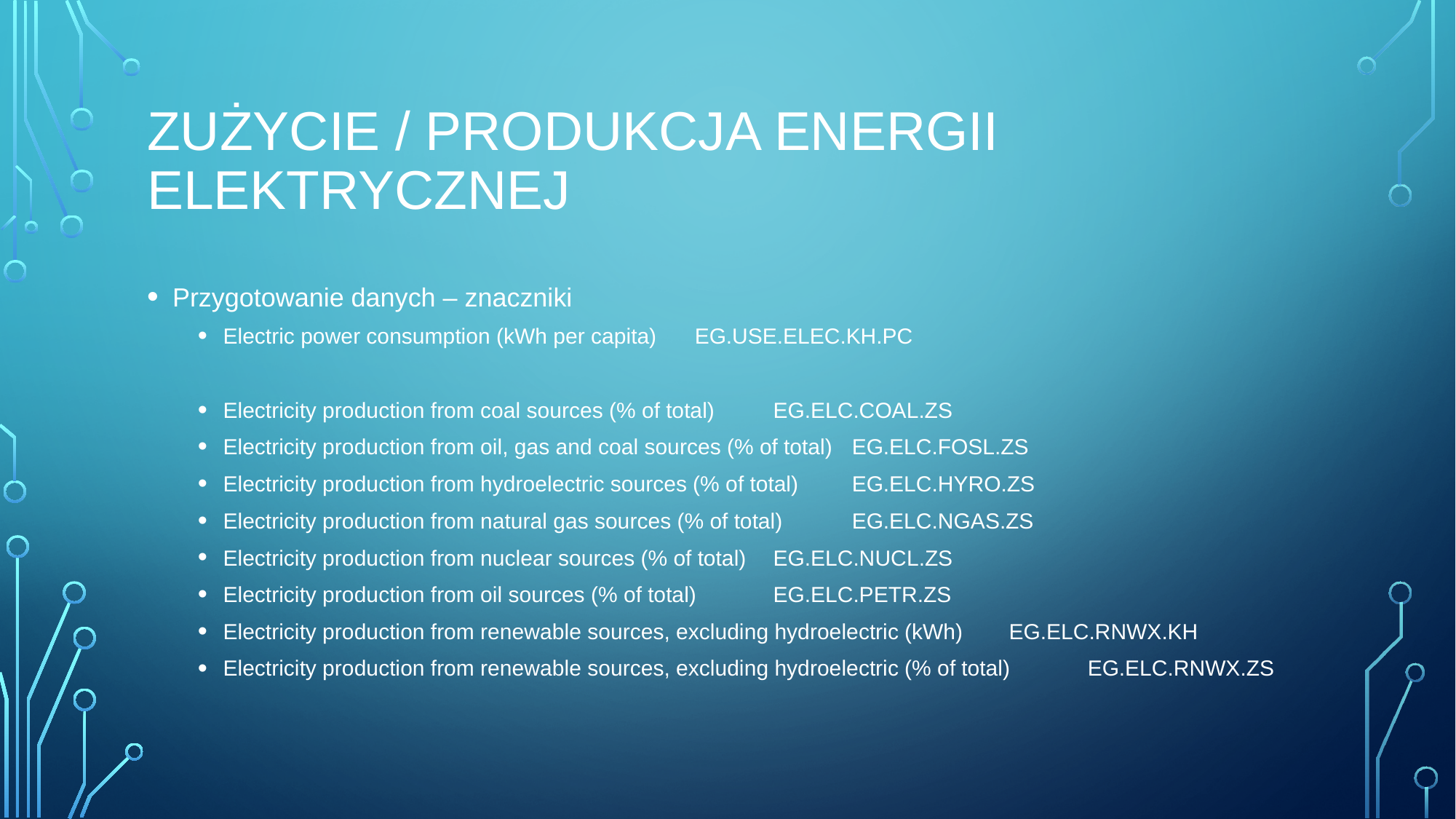

# Zużycie / produkcja energii elektrycznej
Przygotowanie danych – znaczniki
Electric power consumption (kWh per capita)	EG.USE.ELEC.KH.PC

Electricity production from coal sources (% of total)	EG.ELC.COAL.ZS
Electricity production from oil, gas and coal sources (% of total)	EG.ELC.FOSL.ZS
Electricity production from hydroelectric sources (% of total) 	EG.ELC.HYRO.ZS
Electricity production from natural gas sources (% of total)	EG.ELC.NGAS.ZS
Electricity production from nuclear sources (% of total)	EG.ELC.NUCL.ZS
Electricity production from oil sources (% of total)	EG.ELC.PETR.ZS
Electricity production from renewable sources, excluding hydroelectric (kWh)	EG.ELC.RNWX.KH
Electricity production from renewable sources, excluding hydroelectric (% of total)	EG.ELC.RNWX.ZS